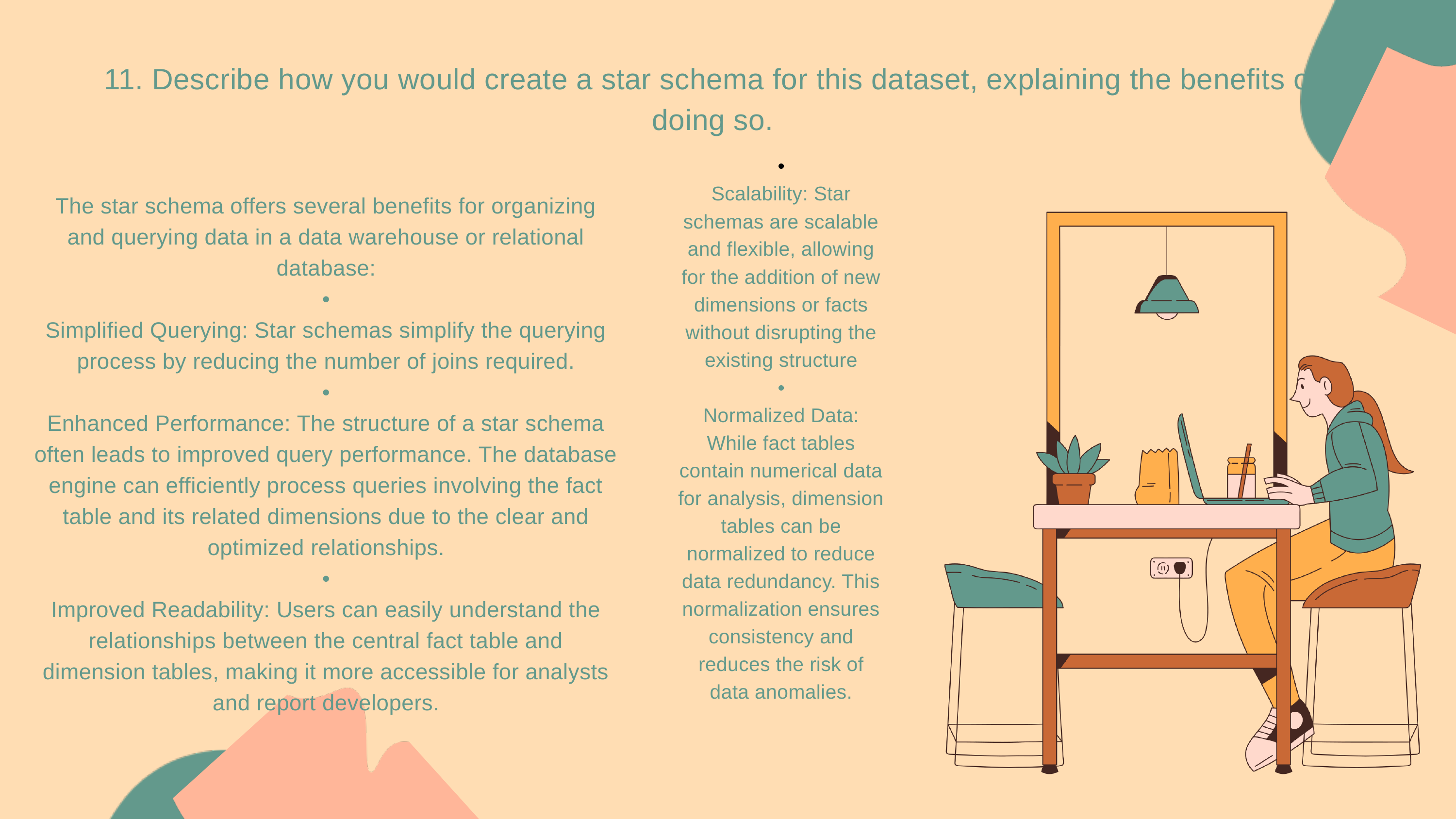

11. Describe how you would create a star schema for this dataset, explaining the benefits of doing so.

•
Scalability: Star schemas are scalable and flexible, allowing for the addition of new dimensions or facts without disrupting the existing structure
•
Normalized Data: While fact tables contain numerical data for analysis, dimension tables can be normalized to reduce data redundancy. This normalization ensures consistency and reduces the risk of data anomalies.
The star schema offers several benefits for organizing and querying data in a data warehouse or relational database:
•
Simplified Querying: Star schemas simplify the querying process by reducing the number of joins required.
•
Enhanced Performance: The structure of a star schema often leads to improved query performance. The database engine can efficiently process queries involving the fact table and its related dimensions due to the clear and optimized relationships.
•
Improved Readability: Users can easily understand the relationships between the central fact table and dimension tables, making it more accessible for analysts and report developers.